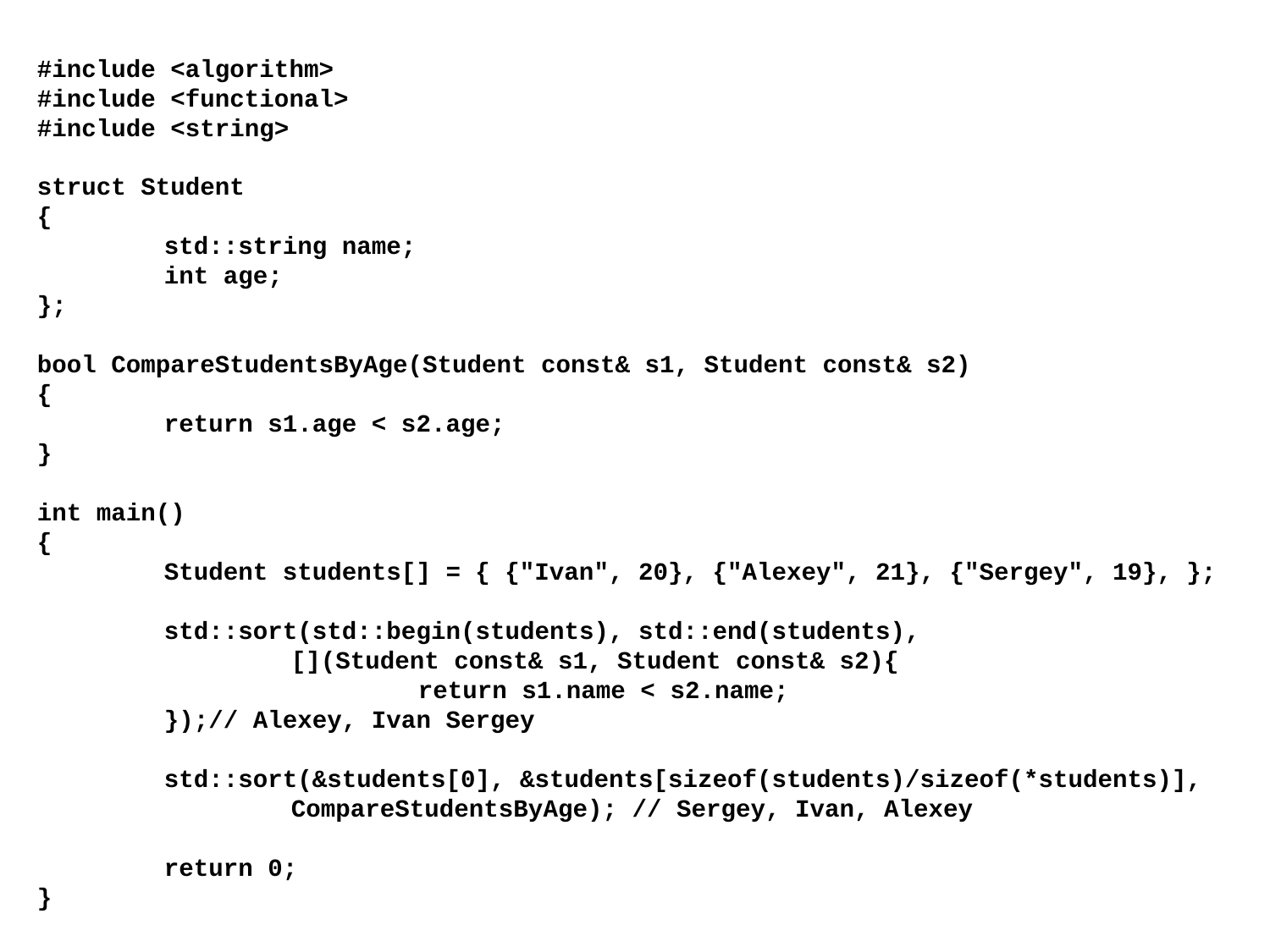

#include <algorithm>
#include <functional>
#include <string>

struct Student
{
	std::string name;
	int age;
};

bool CompareStudentsByAge(Student const& s1, Student const& s2)
{
	return s1.age < s2.age;
}

int main()
{
	Student students[] = { {"Ivan", 20}, {"Alexey", 21}, {"Sergey", 19}, };

	std::sort(std::begin(students), std::end(students),
		[](Student const& s1, Student const& s2){
			return s1.name < s2.name;
	});// Alexey, Ivan Sergey

	std::sort(&students[0], &students[sizeof(students)/sizeof(*students)],
		CompareStudentsByAge); // Sergey, Ivan, Alexey

	return 0;
}